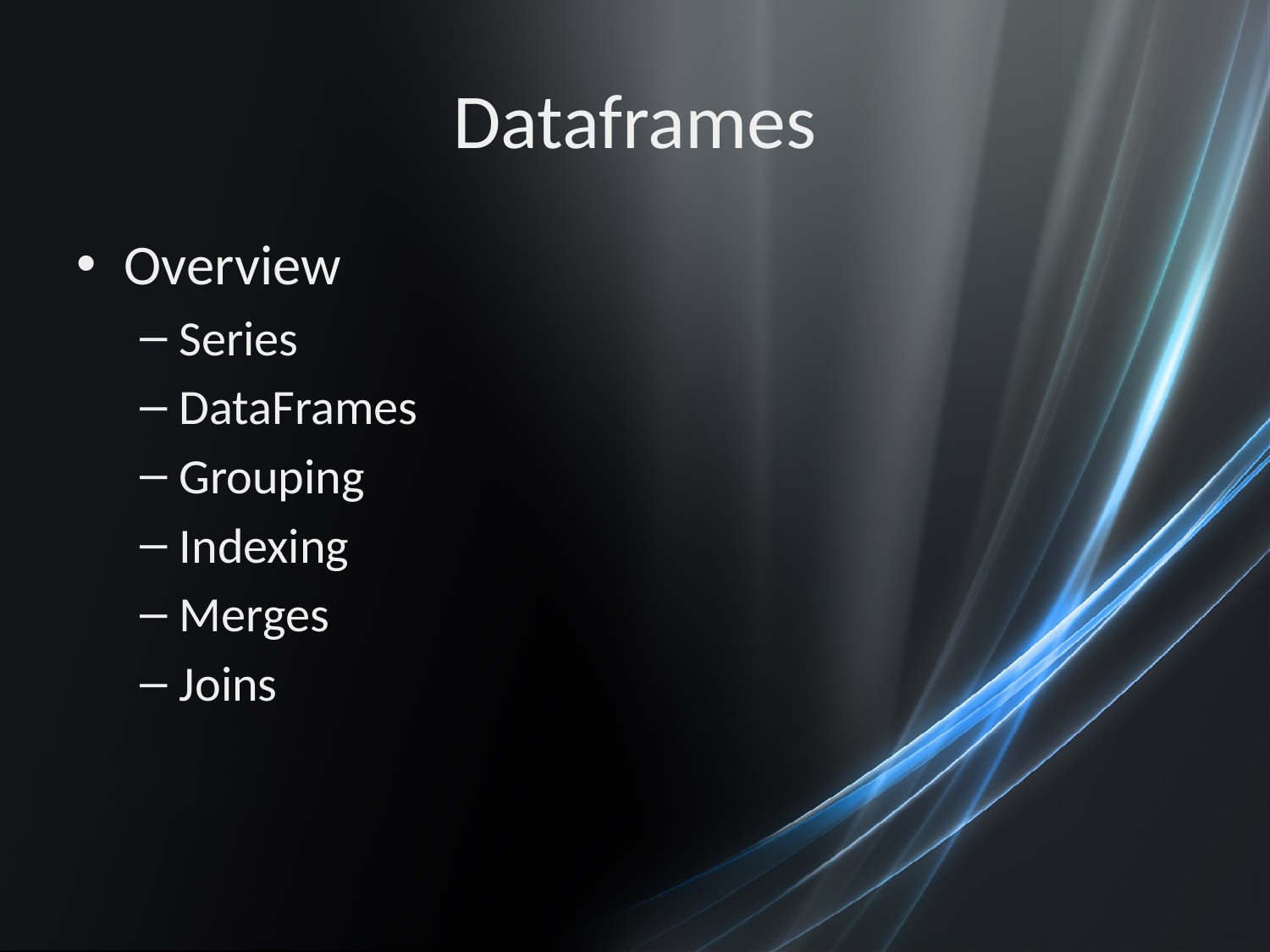

# Dataframes
Overview
Series
DataFrames
Grouping
Indexing
Merges
Joins